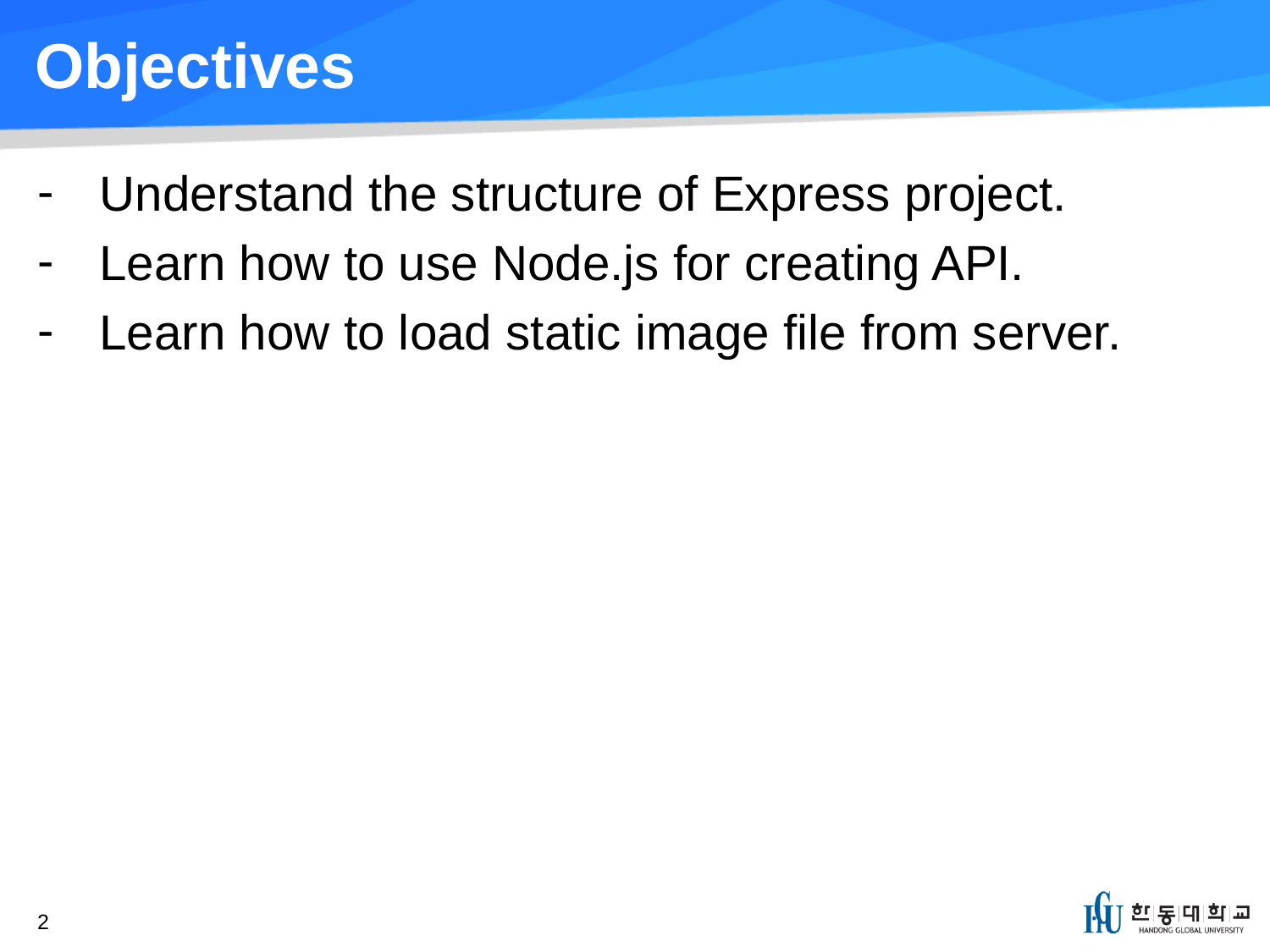

# Objectives
Understand the structure of Express project.
Learn how to use Node.js for creating API.
Learn how to load static image file from server.
2